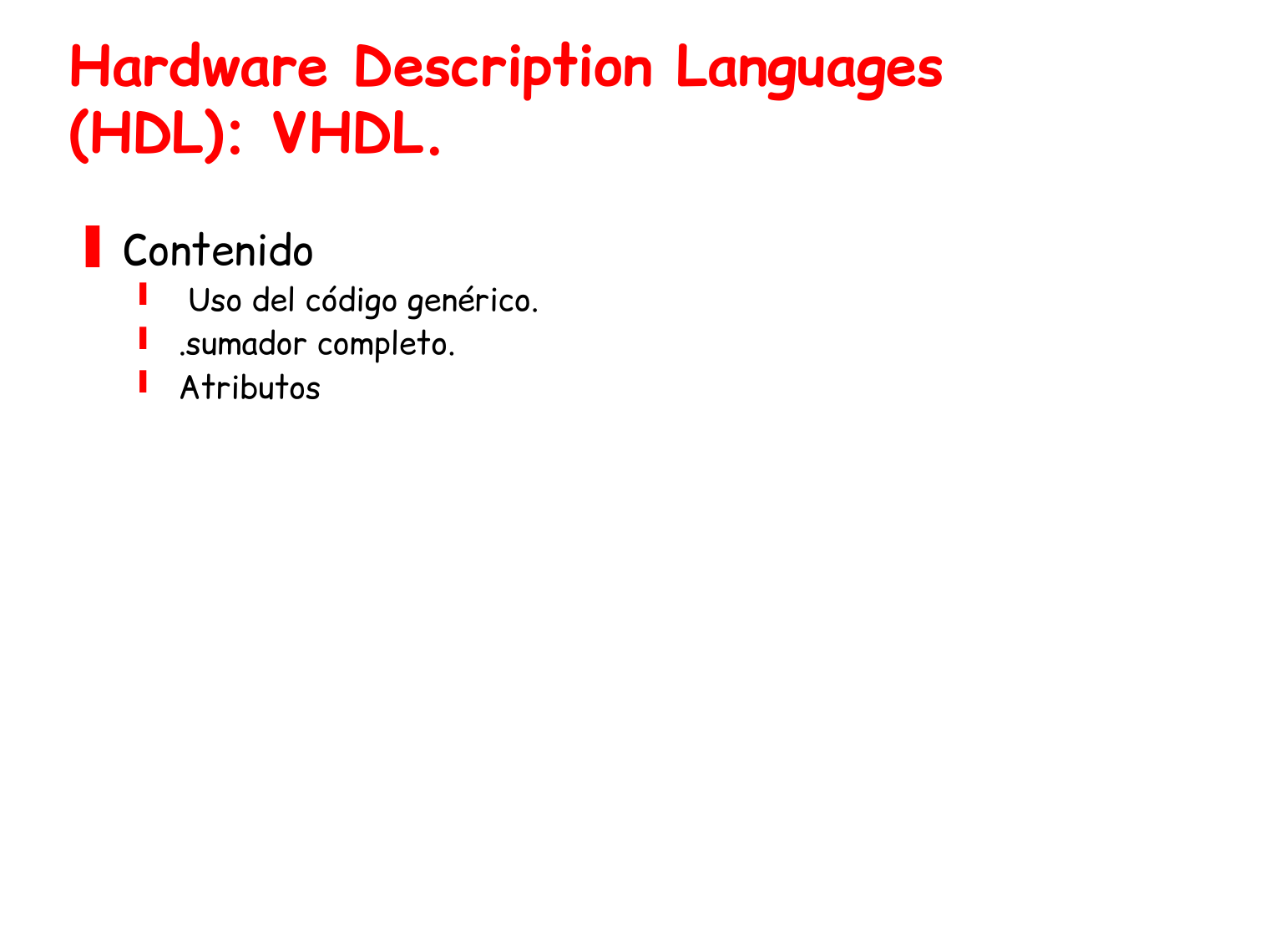

# Hardware Description Languages (HDL): VHDL.
Contenido
 Uso del código genérico.
.sumador completo.
Atributos